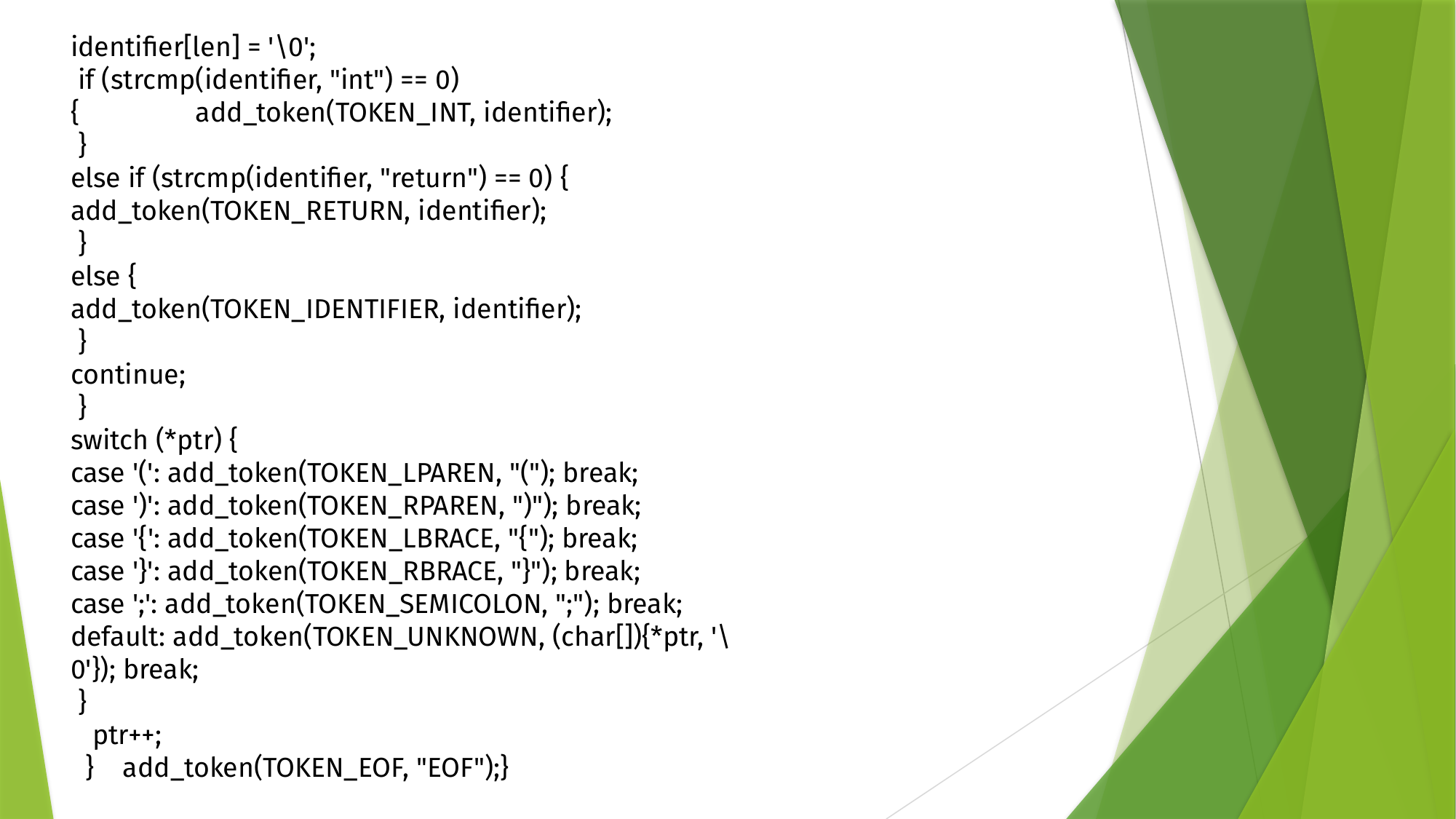

identifier[len] = '\0';
 if (strcmp(identifier, "int") == 0) {                add_token(TOKEN_INT, identifier);
 }
else if (strcmp(identifier, "return") == 0) {
add_token(TOKEN_RETURN, identifier);
 }
else {
add_token(TOKEN_IDENTIFIER, identifier);
 }
continue;
 }
switch (*ptr) {
case '(': add_token(TOKEN_LPAREN, "("); break;            case ')': add_token(TOKEN_RPAREN, ")"); break;            case '{': add_token(TOKEN_LBRACE, "{"); break;            case '}': add_token(TOKEN_RBRACE, "}"); break;            case ';': add_token(TOKEN_SEMICOLON, ";"); break;            default: add_token(TOKEN_UNKNOWN, (char[]){*ptr, '\0'}); break;
 }
   ptr++;
  }    add_token(TOKEN_EOF, "EOF");}